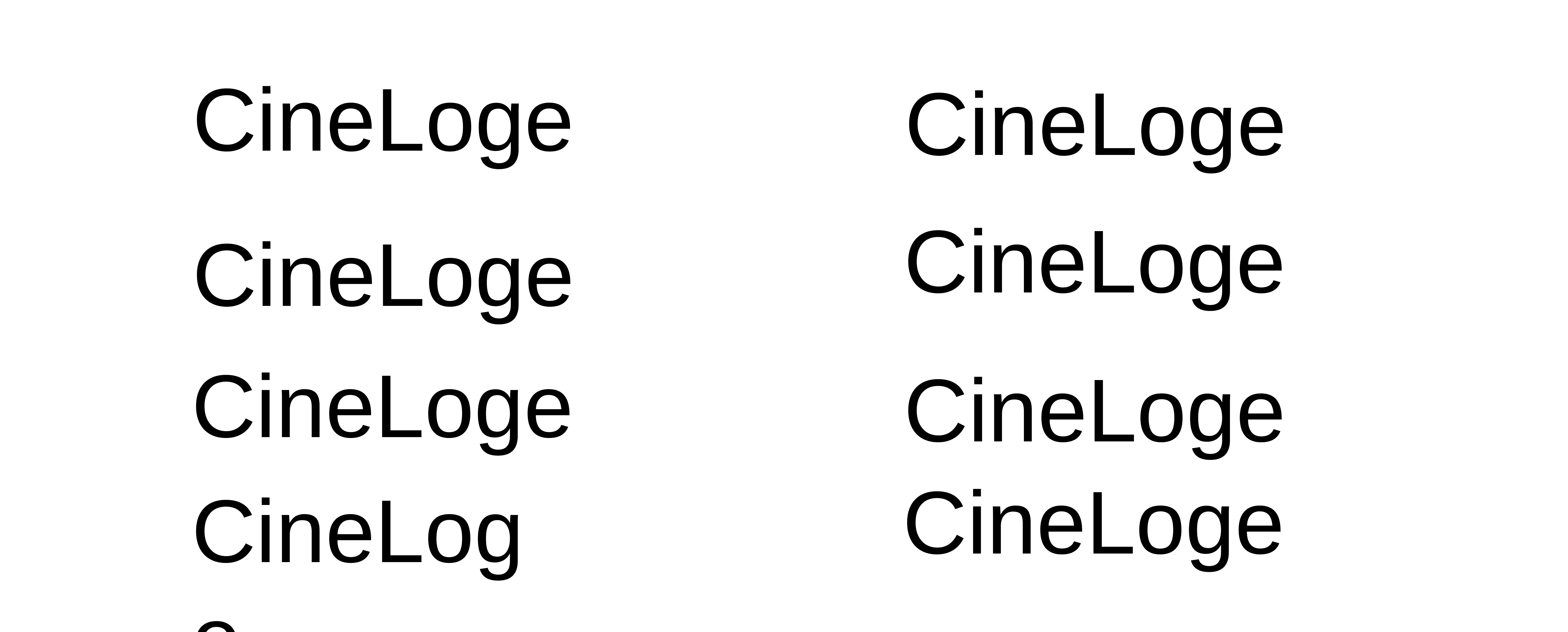

CineLoge
CineLoge
CineLoge
CineLoge
CineLoge
CineLoge
CineLoge
CineLoge